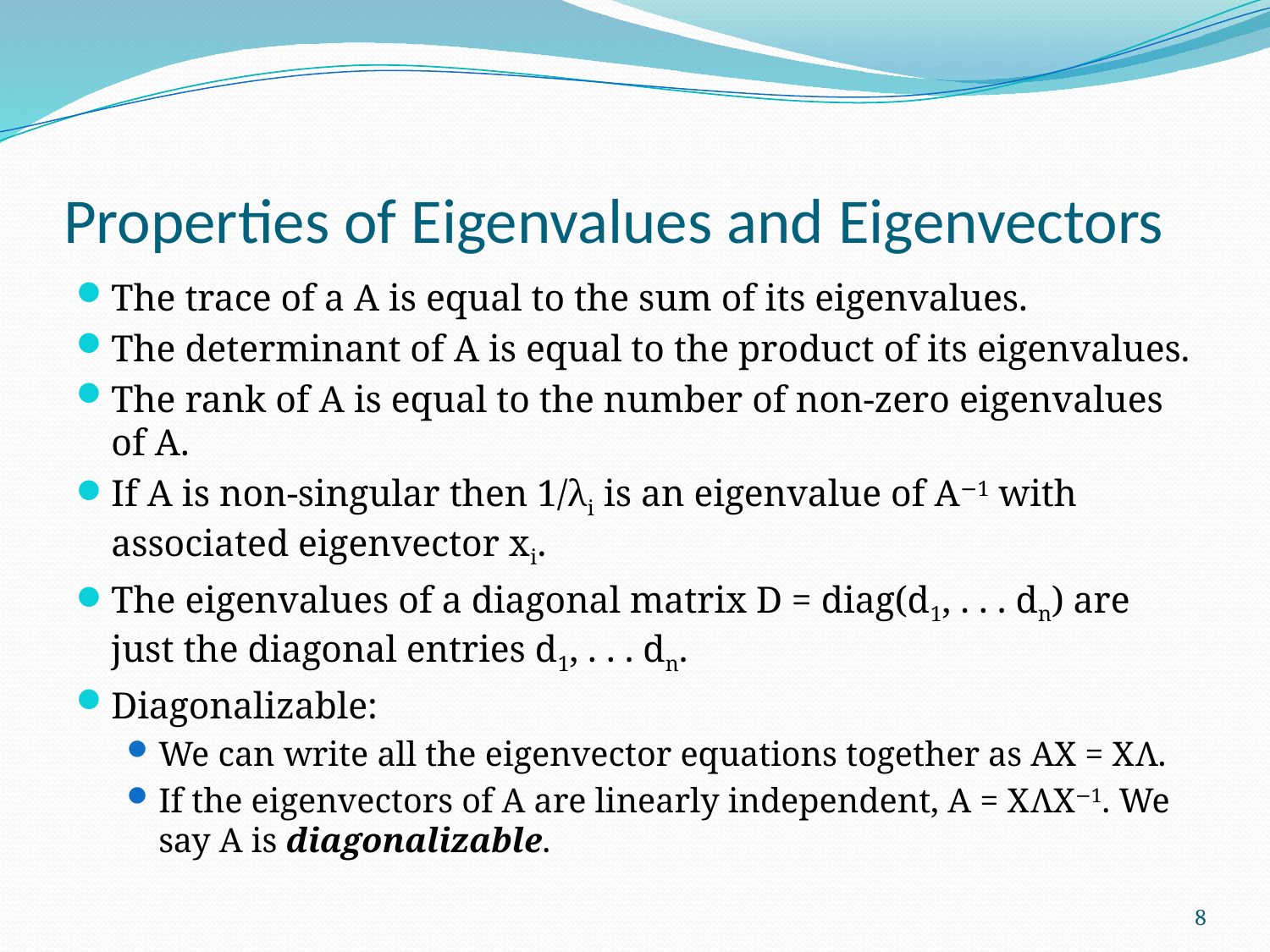

# Properties of Eigenvalues and Eigenvectors
The trace of a A is equal to the sum of its eigenvalues.
The determinant of A is equal to the product of its eigenvalues.
The rank of A is equal to the number of non-zero eigenvalues of A.
If A is non-singular then 1/λi is an eigenvalue of A−1 with associated eigenvector xi.
The eigenvalues of a diagonal matrix D = diag(d1, . . . dn) are just the diagonal entries d1, . . . dn.
Diagonalizable:
We can write all the eigenvector equations together as AX = XΛ.
If the eigenvectors of A are linearly independent, A = XΛX−1. We say A is diagonalizable.
8